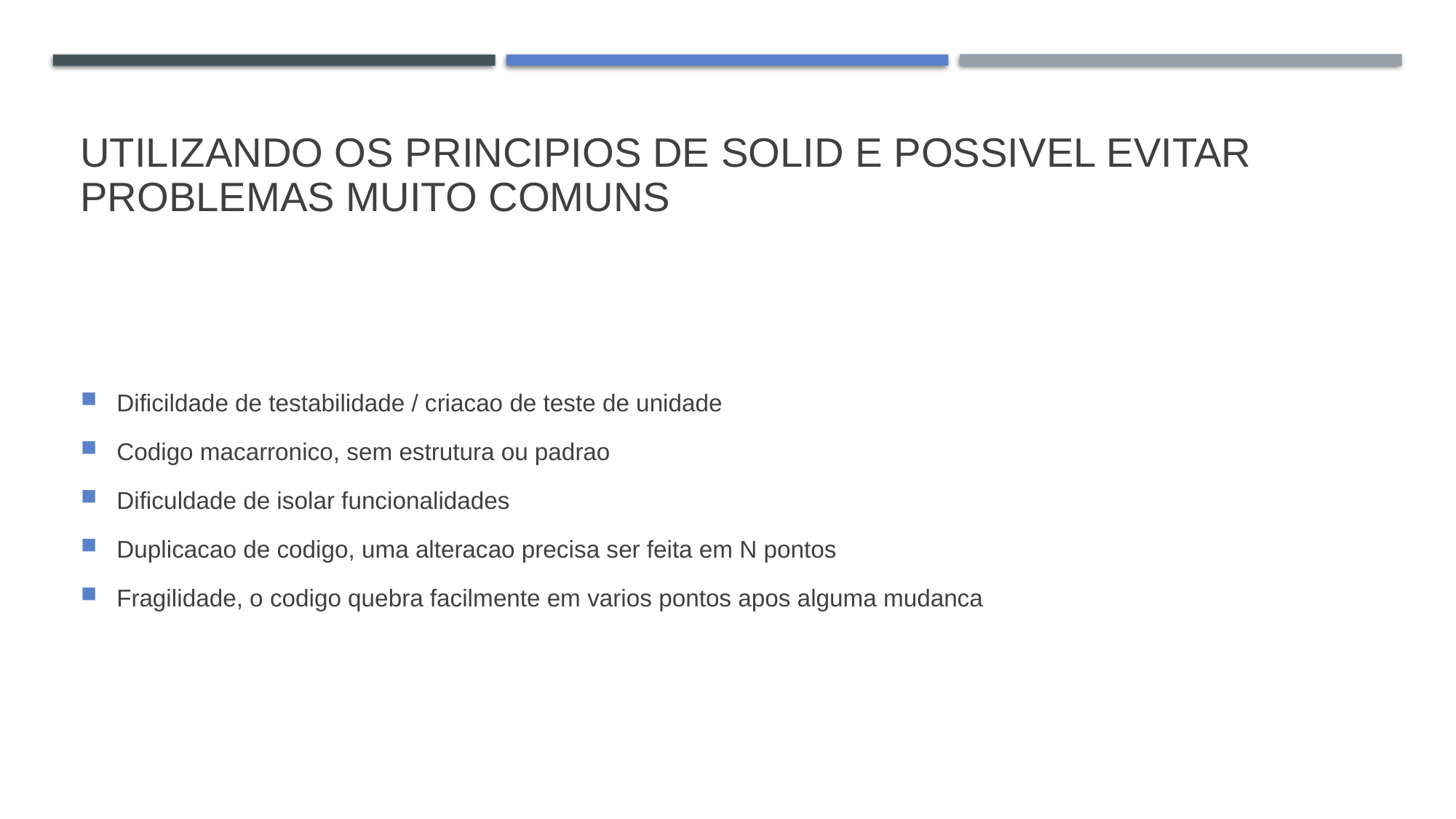

# Utilizando os principios de solid e possivel evitar problemas muito comuns
Dificildade de testabilidade / criacao de teste de unidade
Codigo macarronico, sem estrutura ou padrao
Dificuldade de isolar funcionalidades
Duplicacao de codigo, uma alteracao precisa ser feita em N pontos
Fragilidade, o codigo quebra facilmente em varios pontos apos alguma mudanca